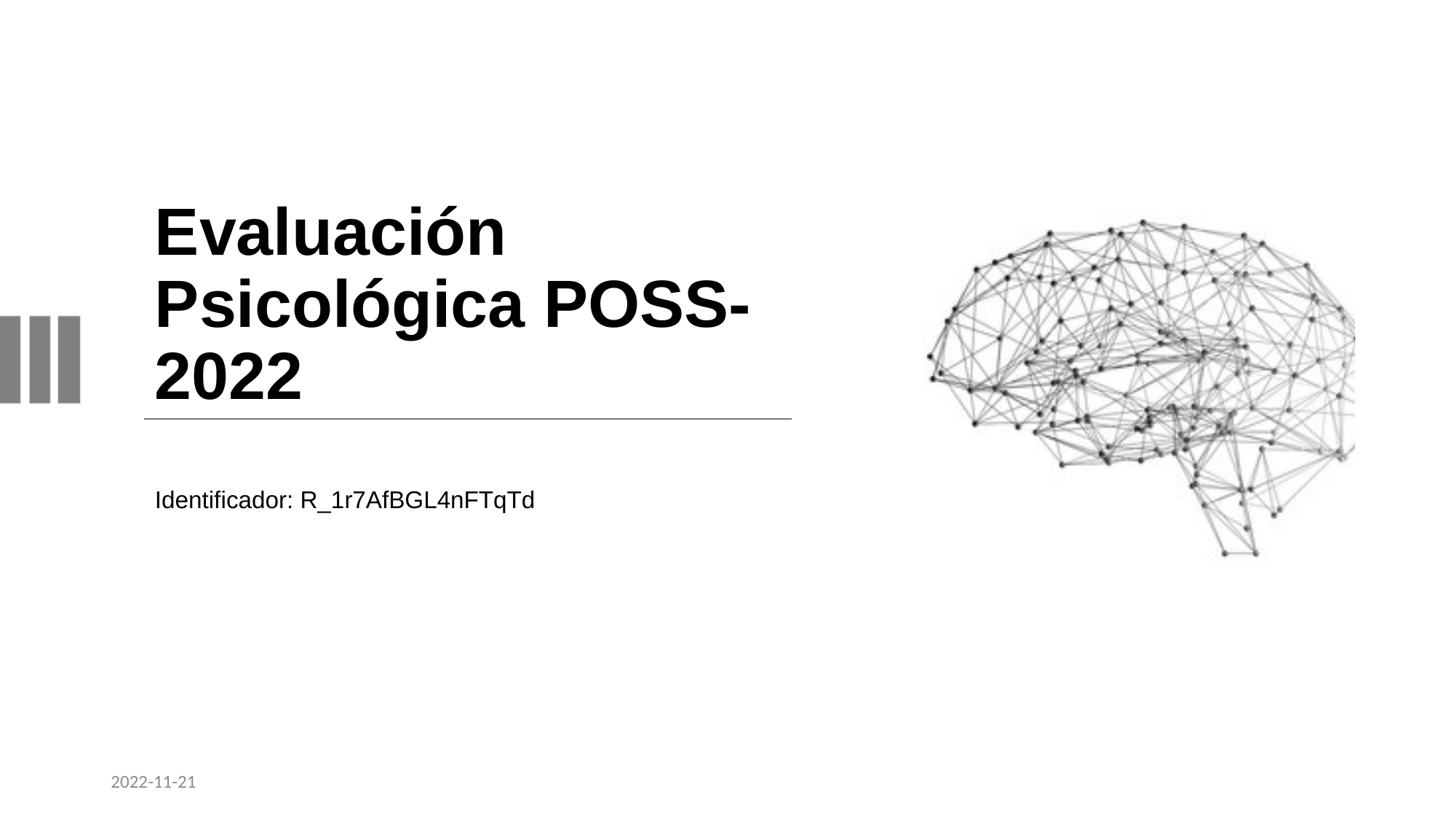

# Evaluación Psicológica POSS-2022
Identificador: R_1r7AfBGL4nFTqTd
2022-11-21